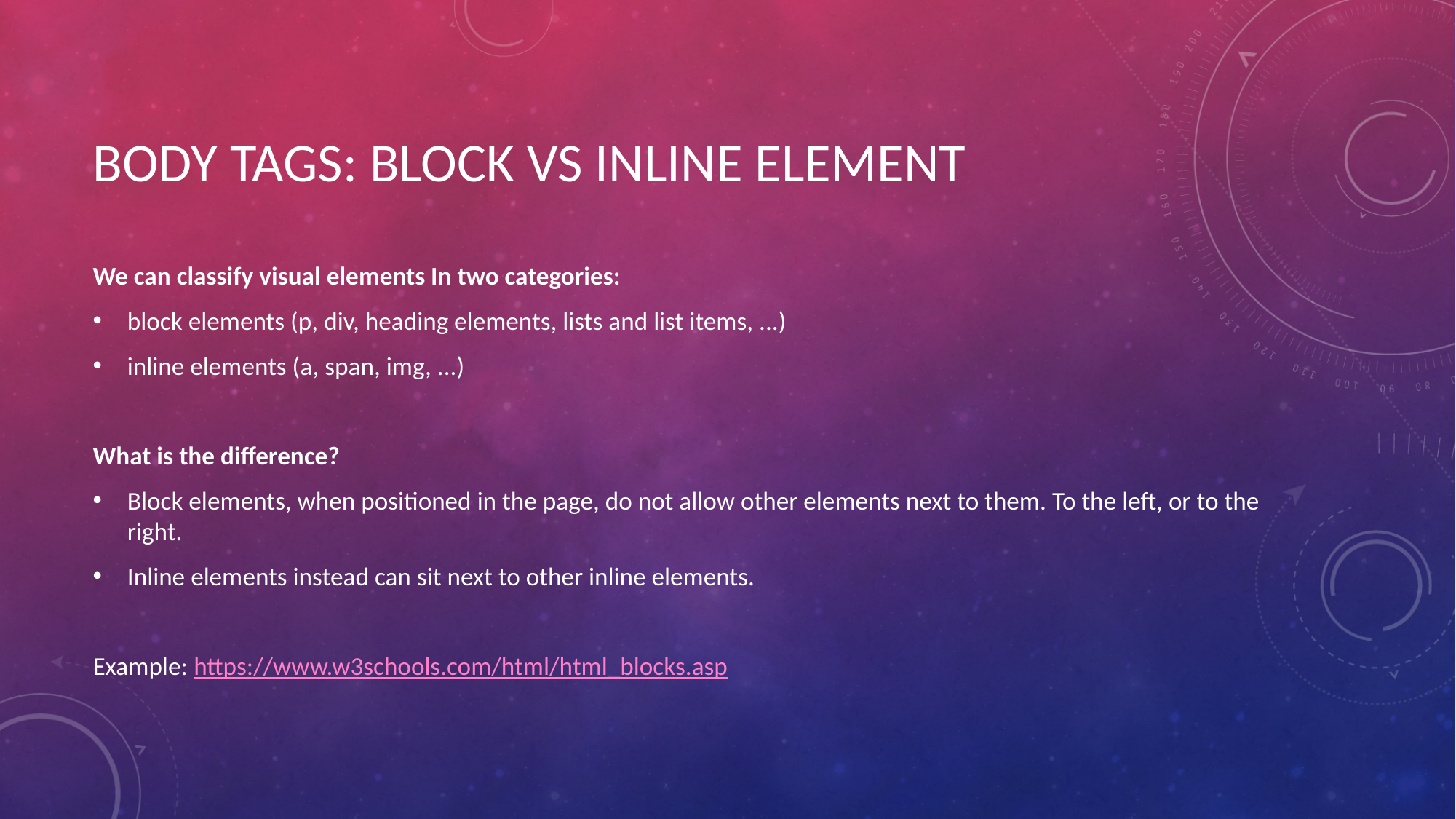

# BODY TAGS: BLOCK vs INLINE element
We can classify visual elements In two categories:
block elements (p, div, heading elements, lists and list items, ...)
inline elements (a, span, img, ...)

What is the difference?
Block elements, when positioned in the page, do not allow other elements next to them. To the left, or to the right.
Inline elements instead can sit next to other inline elements.

Example: https://www.w3schools.com/html/html_blocks.asp